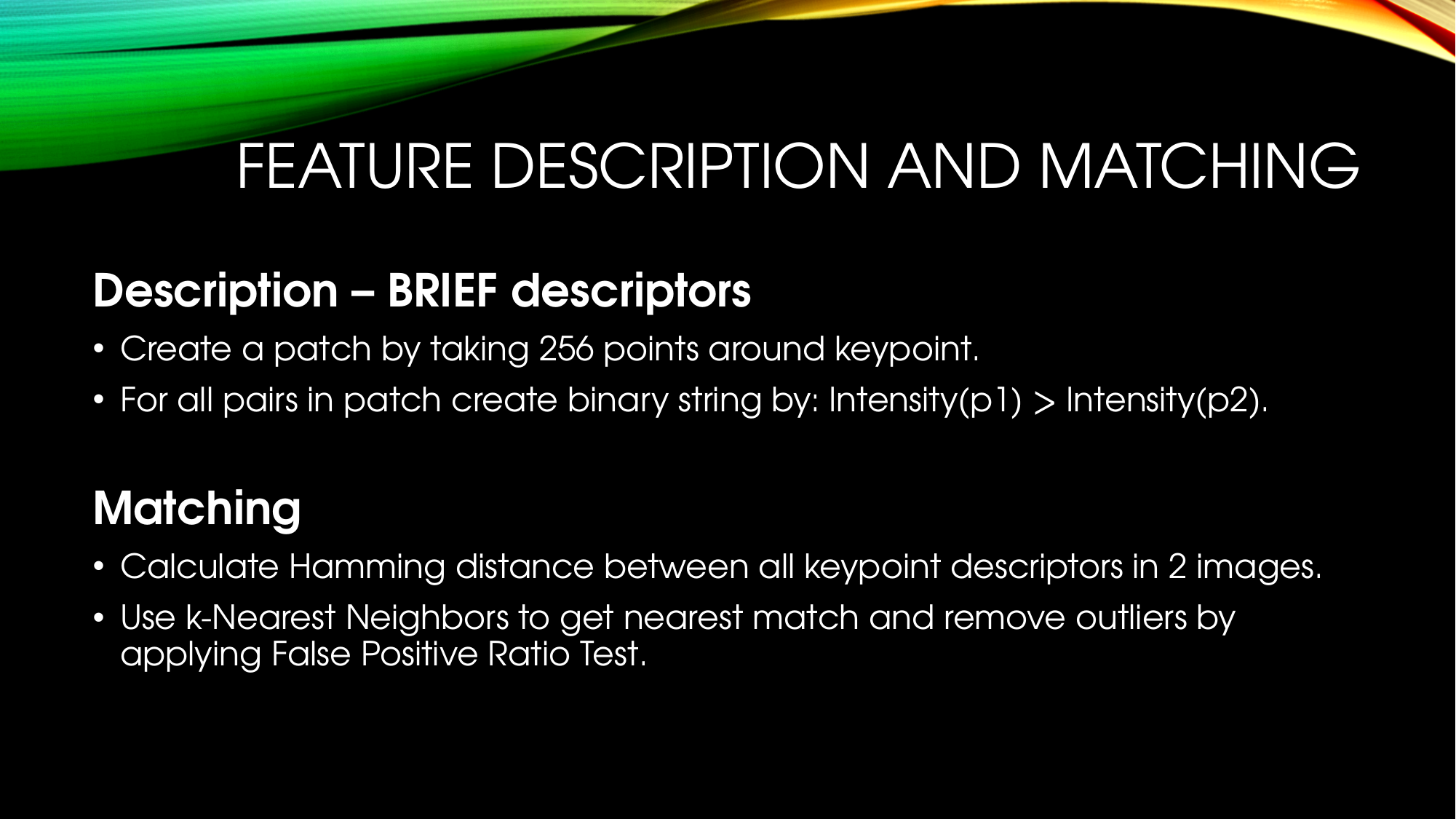

# Feature description and matching
Description – BRIEF descriptors
Create a patch by taking 256 points around keypoint.
For all pairs in patch create binary string by: Intensity(p1) > Intensity(p2).

Matching
Calculate Hamming distance between all keypoint descriptors in 2 images.
Use k-Nearest Neighbors to get nearest match and remove outliers by applying False Positive Ratio Test.